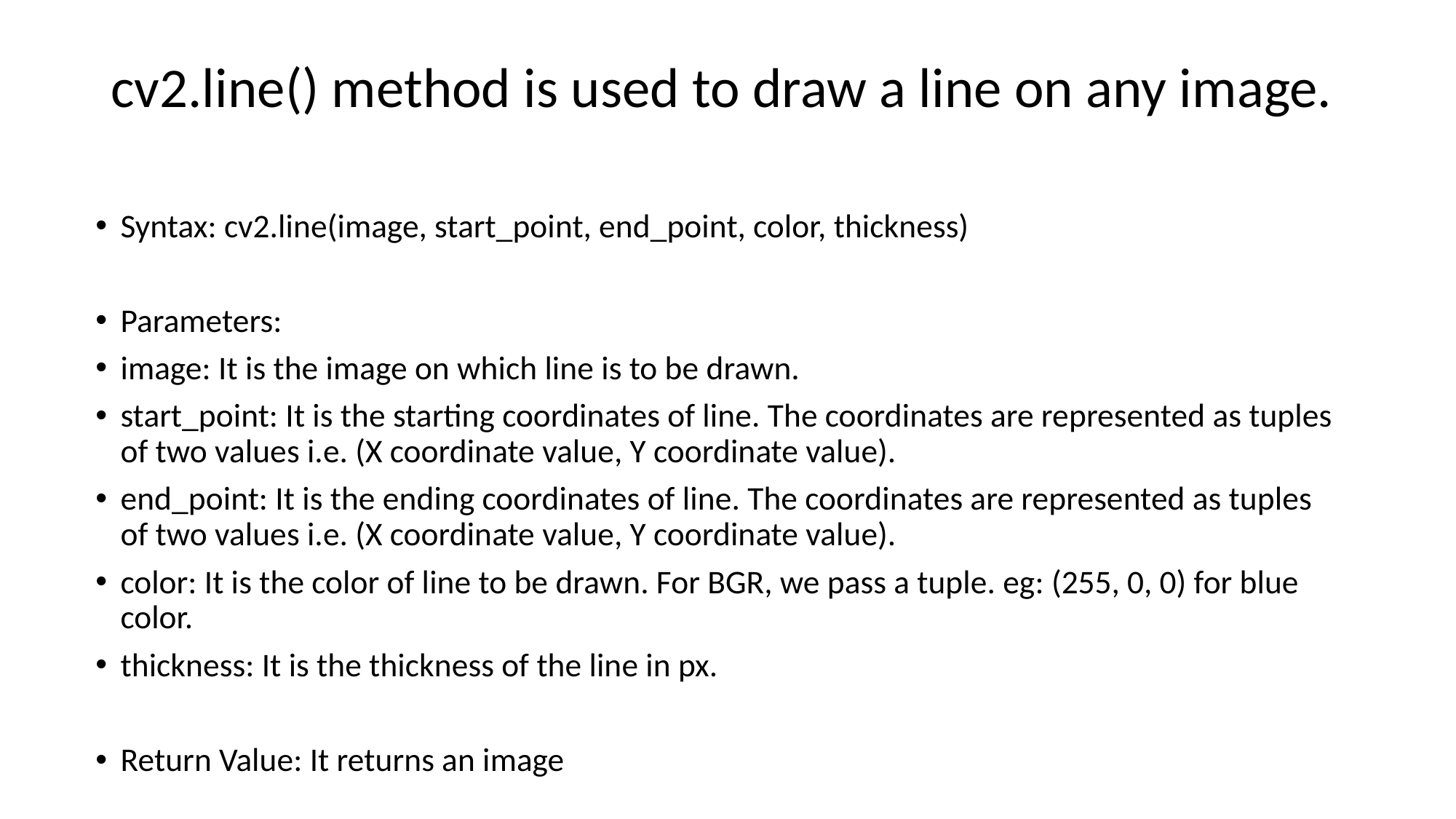

# cv2.line() method is used to draw a line on any image.

Syntax: cv2.line(image, start_point, end_point, color, thickness)

Parameters:
image: It is the image on which line is to be drawn.
start_point: It is the starting coordinates of line. The coordinates are represented as tuples of two values i.e. (X coordinate value, Y coordinate value).
end_point: It is the ending coordinates of line. The coordinates are represented as tuples of two values i.e. (X coordinate value, Y coordinate value).
color: It is the color of line to be drawn. For BGR, we pass a tuple. eg: (255, 0, 0) for blue color.
thickness: It is the thickness of the line in px.

Return Value: It returns an image